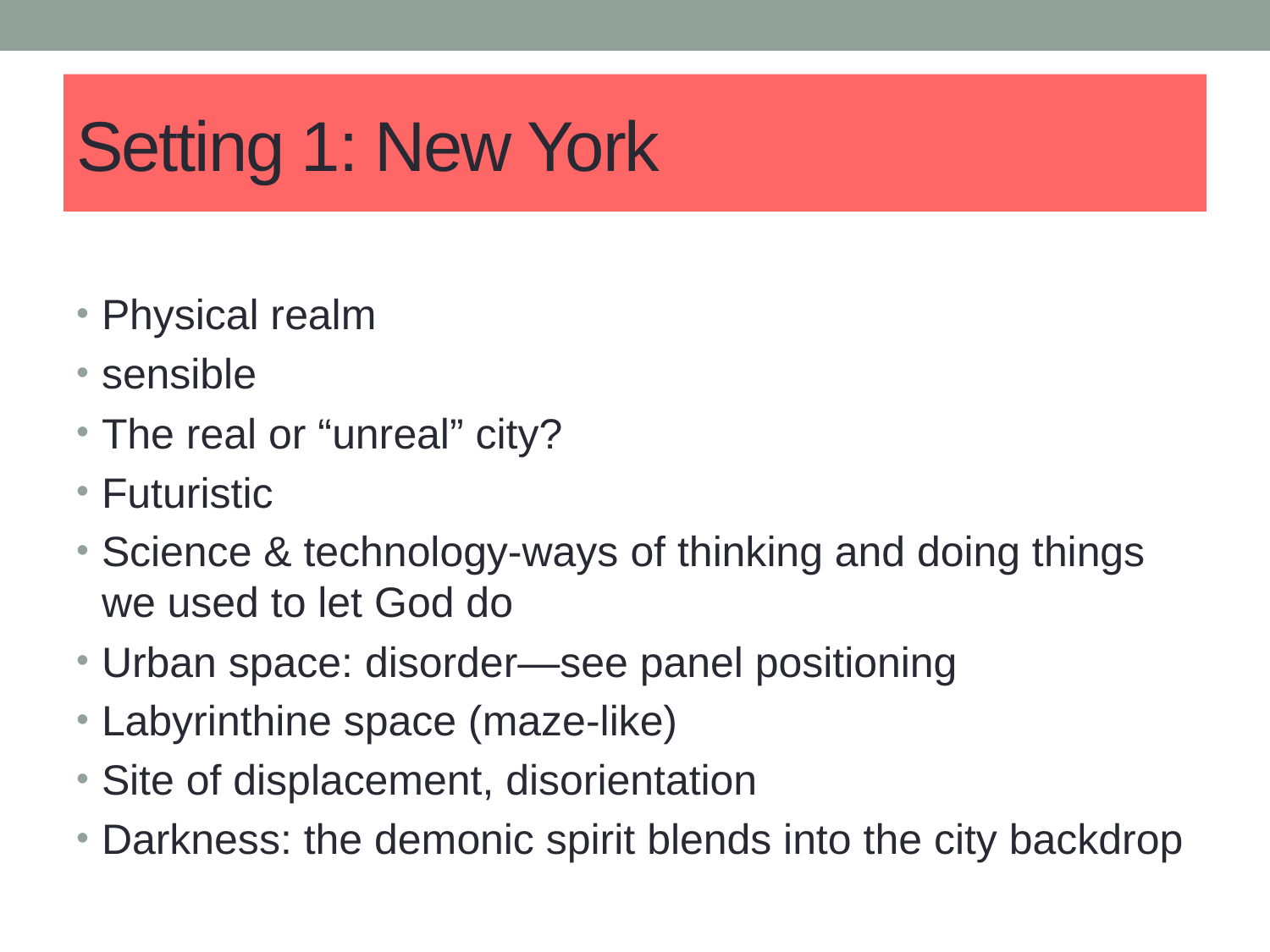

# Setting 1: New York

Physical realm
sensible
The real or “unreal” city?
Futuristic
Science & technology-ways of thinking and doing things we used to let God do
Urban space: disorder—see panel positioning
Labyrinthine space (maze-like)
Site of displacement, disorientation
Darkness: the demonic spirit blends into the city backdrop